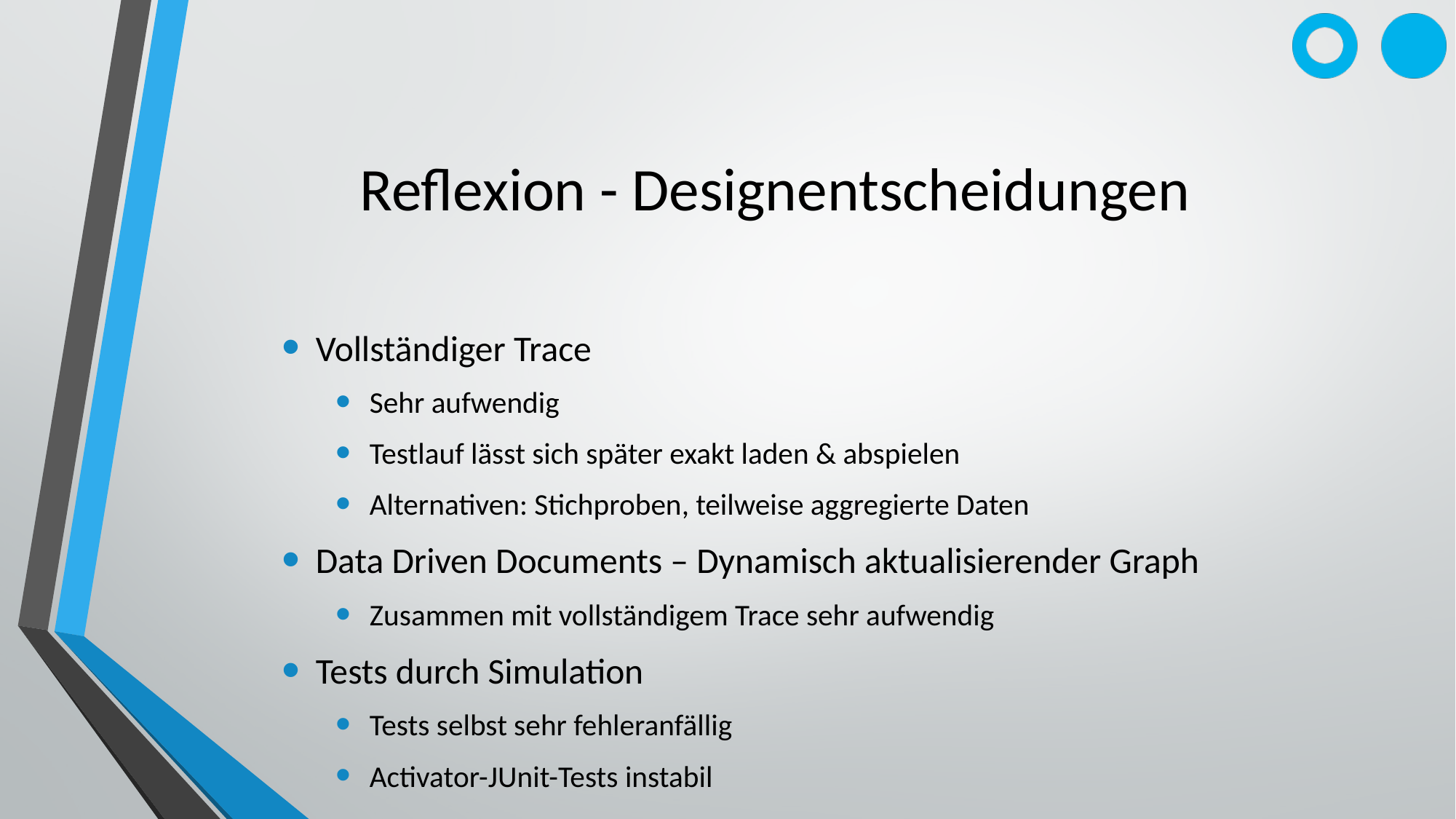

# Reflexion - Designentscheidungen
Vollständiger Trace
Sehr aufwendig
Testlauf lässt sich später exakt laden & abspielen
Alternativen: Stichproben, teilweise aggregierte Daten
Data Driven Documents – Dynamisch aktualisierender Graph
Zusammen mit vollständigem Trace sehr aufwendig
Tests durch Simulation
Tests selbst sehr fehleranfällig
Activator-JUnit-Tests instabil